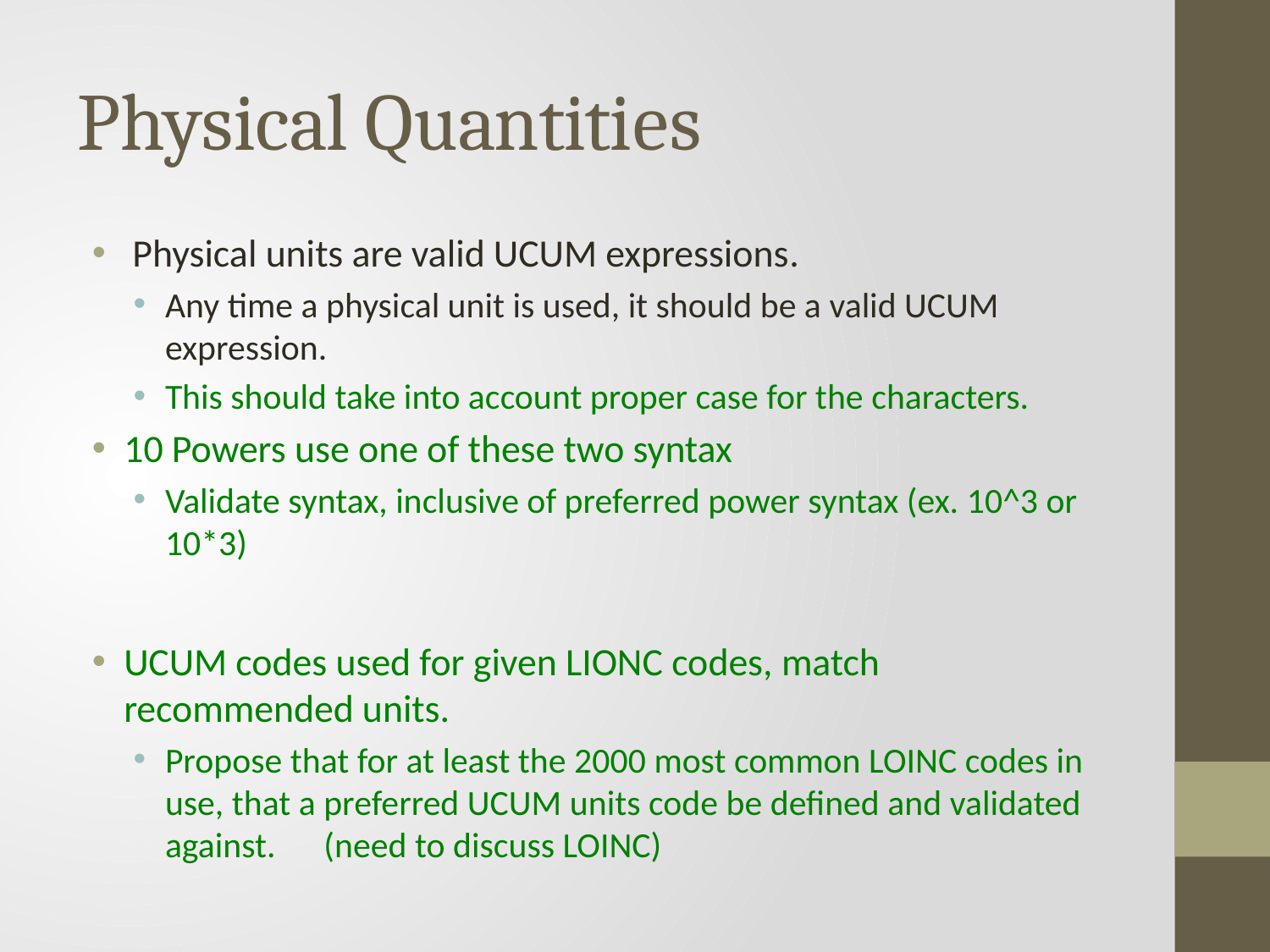

# Physical Quantities
 Physical units are valid UCUM expressions.
Any time a physical unit is used, it should be a valid UCUM expression.
This should take into account proper case for the characters.
10 Powers use one of these two syntax
Validate syntax, inclusive of preferred power syntax (ex. 10^3 or 10*3)

UCUM codes used for given LIONC codes, match recommended units.
Propose that for at least the 2000 most common LOINC codes in use, that a preferred UCUM units code be defined and validated against.      (need to discuss LOINC)